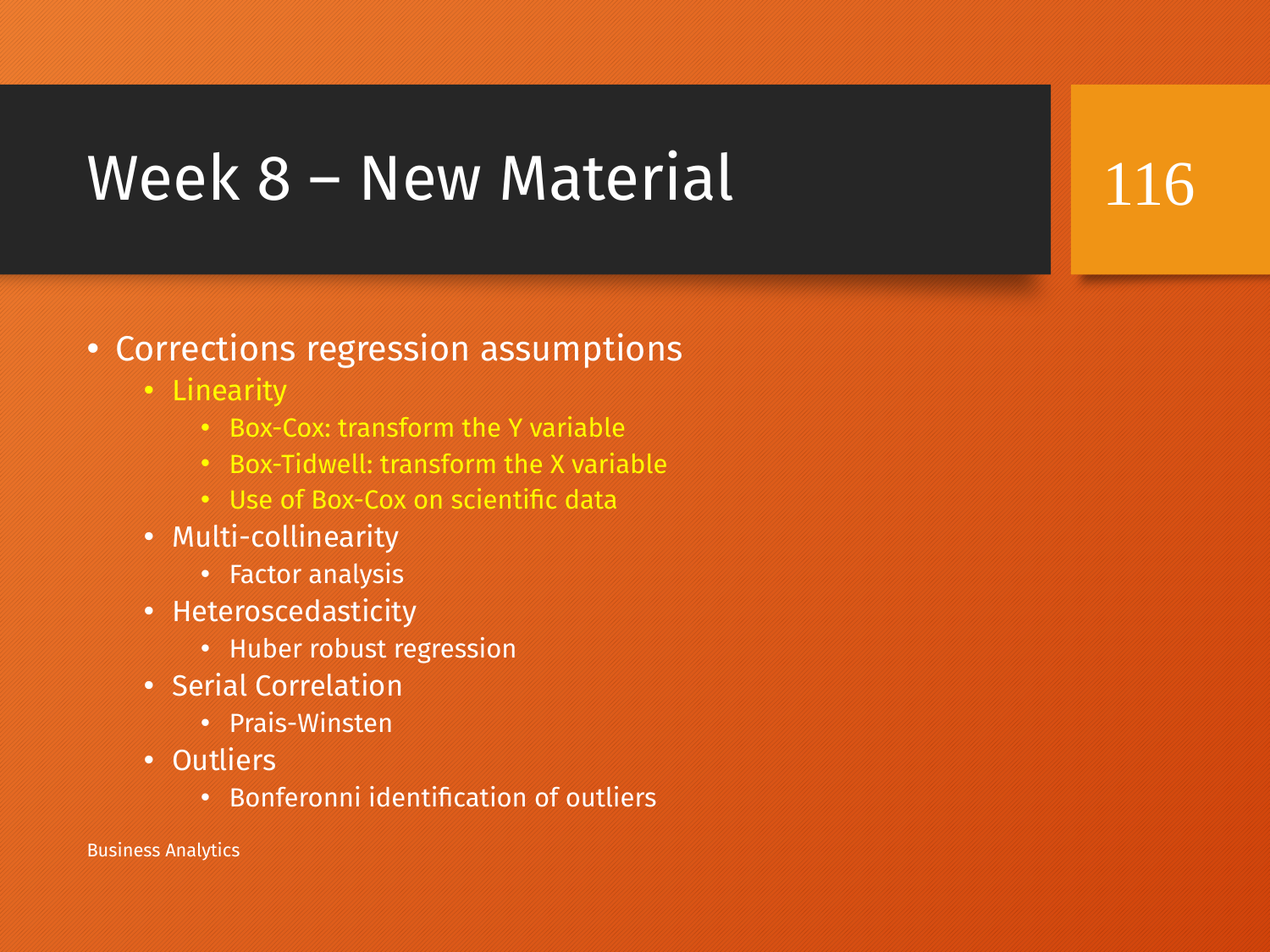

# Week 8 – New Material
116
Corrections regression assumptions
Linearity
Box-Cox: transform the Y variable
Box-Tidwell: transform the X variable
Use of Box-Cox on scientific data
Multi-collinearity
Factor analysis
Heteroscedasticity
Huber robust regression
Serial Correlation
Prais-Winsten
Outliers
Bonferonni identification of outliers
Business Analytics